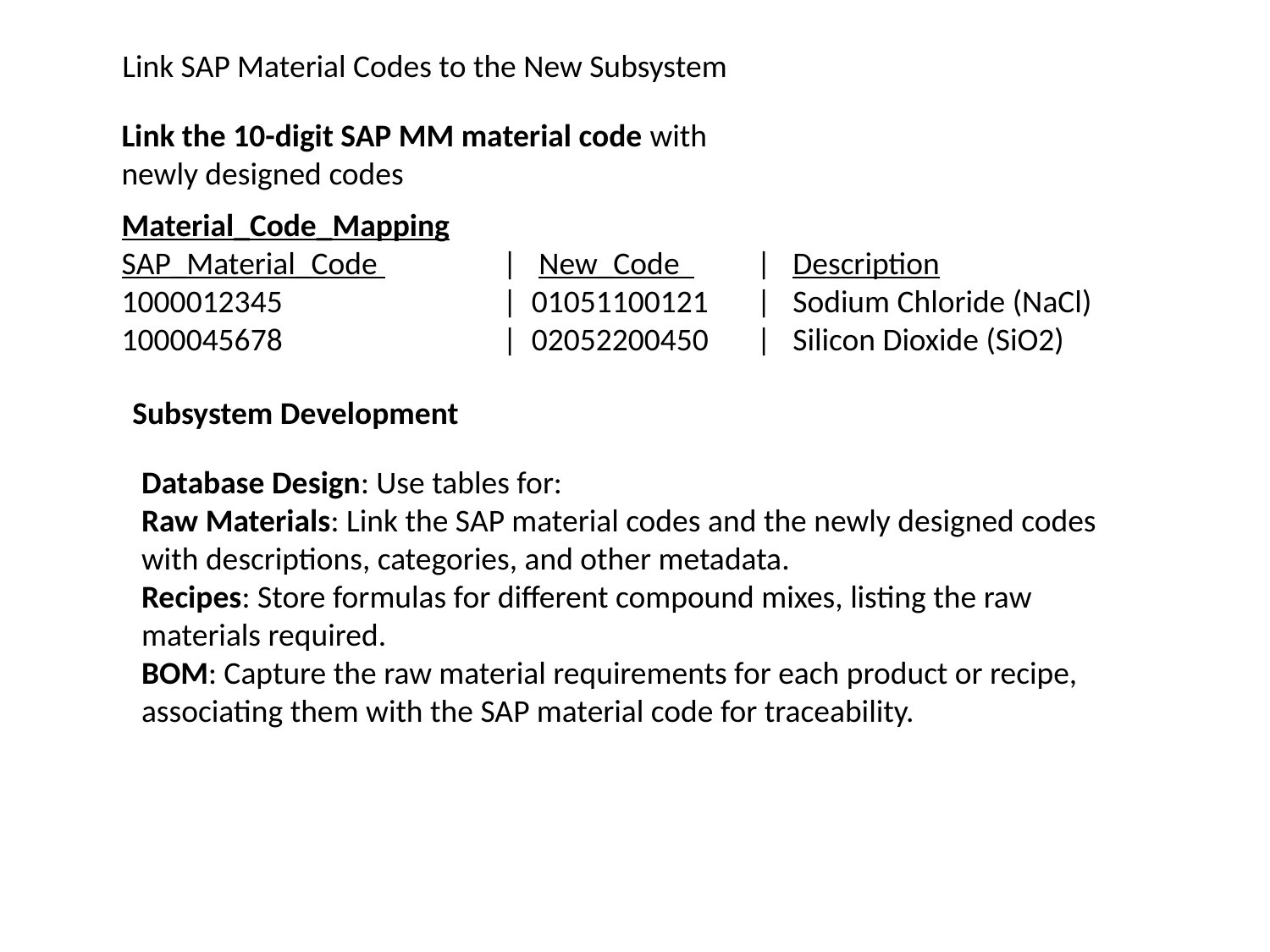

Link SAP Material Codes to the New Subsystem
Link the 10-digit SAP MM material code with  newly designed codes
Material_Code_Mapping
SAP_Material_Code   	|   New_Code   	|   Description
1000012345          		|  01051100121 	|   Sodium Chloride (NaCl)
1000045678          		|  02052200450 	|   Silicon Dioxide (SiO2)
Subsystem Development
Database Design: Use tables for:
Raw Materials: Link the SAP material codes and the newly designed codes with descriptions, categories, and other metadata.
Recipes: Store formulas for different compound mixes, listing the raw materials required.
BOM: Capture the raw material requirements for each product or recipe, associating them with the SAP material code for traceability.